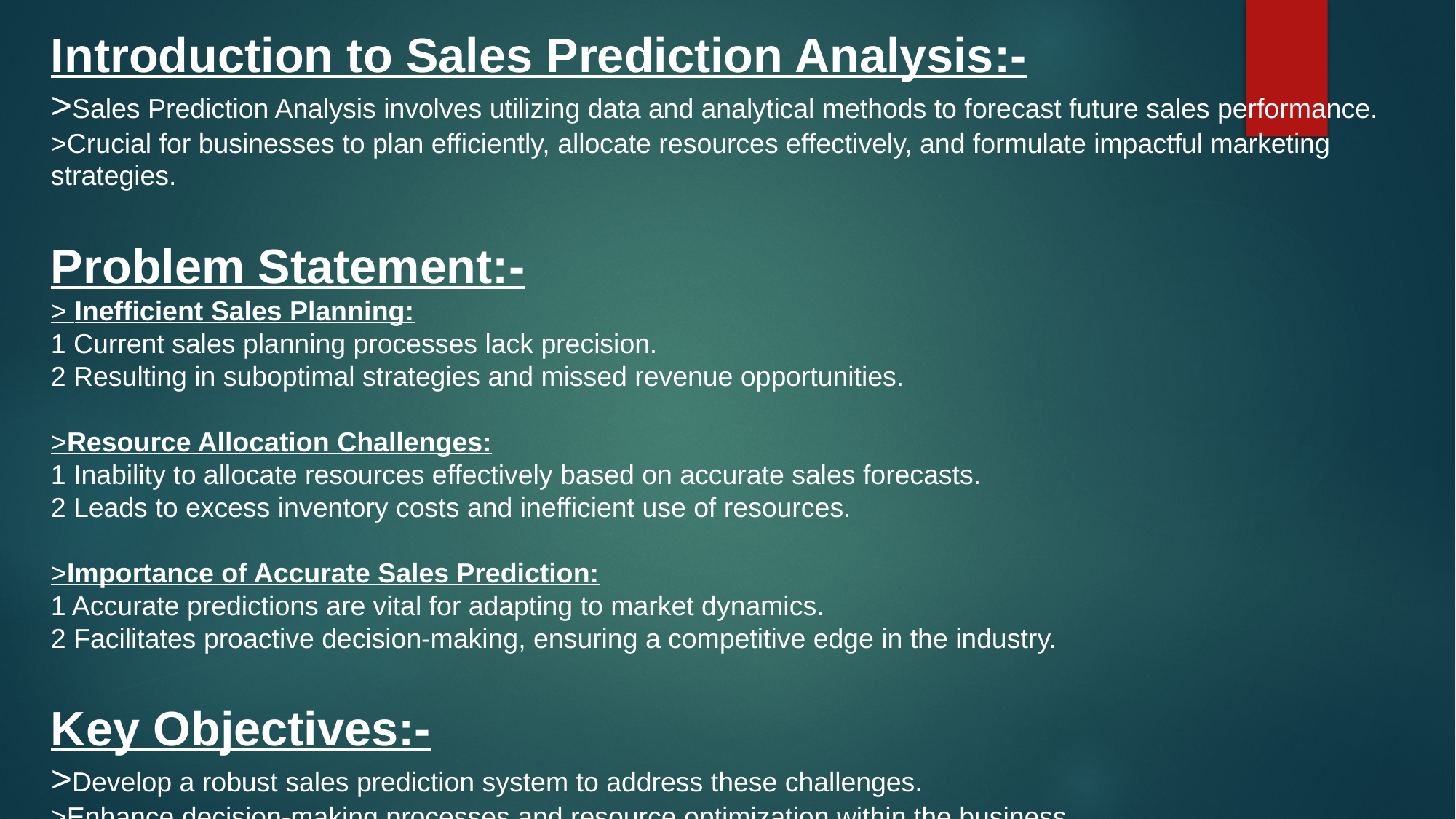

# Introduction to Sales Prediction Analysis:- >Sales Prediction Analysis involves utilizing data and analytical methods to forecast future sales performance. >Crucial for businesses to plan efficiently, allocate resources effectively, and formulate impactful marketing strategies. Problem Statement:- > Inefficient Sales Planning: 1 Current sales planning processes lack precision. 2 Resulting in suboptimal strategies and missed revenue opportunities. >Resource Allocation Challenges: 1 Inability to allocate resources effectively based on accurate sales forecasts. 2 Leads to excess inventory costs and inefficient use of resources. >Importance of Accurate Sales Prediction: 1 Accurate predictions are vital for adapting to market dynamics. 2 Facilitates proactive decision-making, ensuring a competitive edge in the industry. Key Objectives:- >Develop a robust sales prediction system to address these challenges. >Enhance decision-making processes and resource optimization within the business.